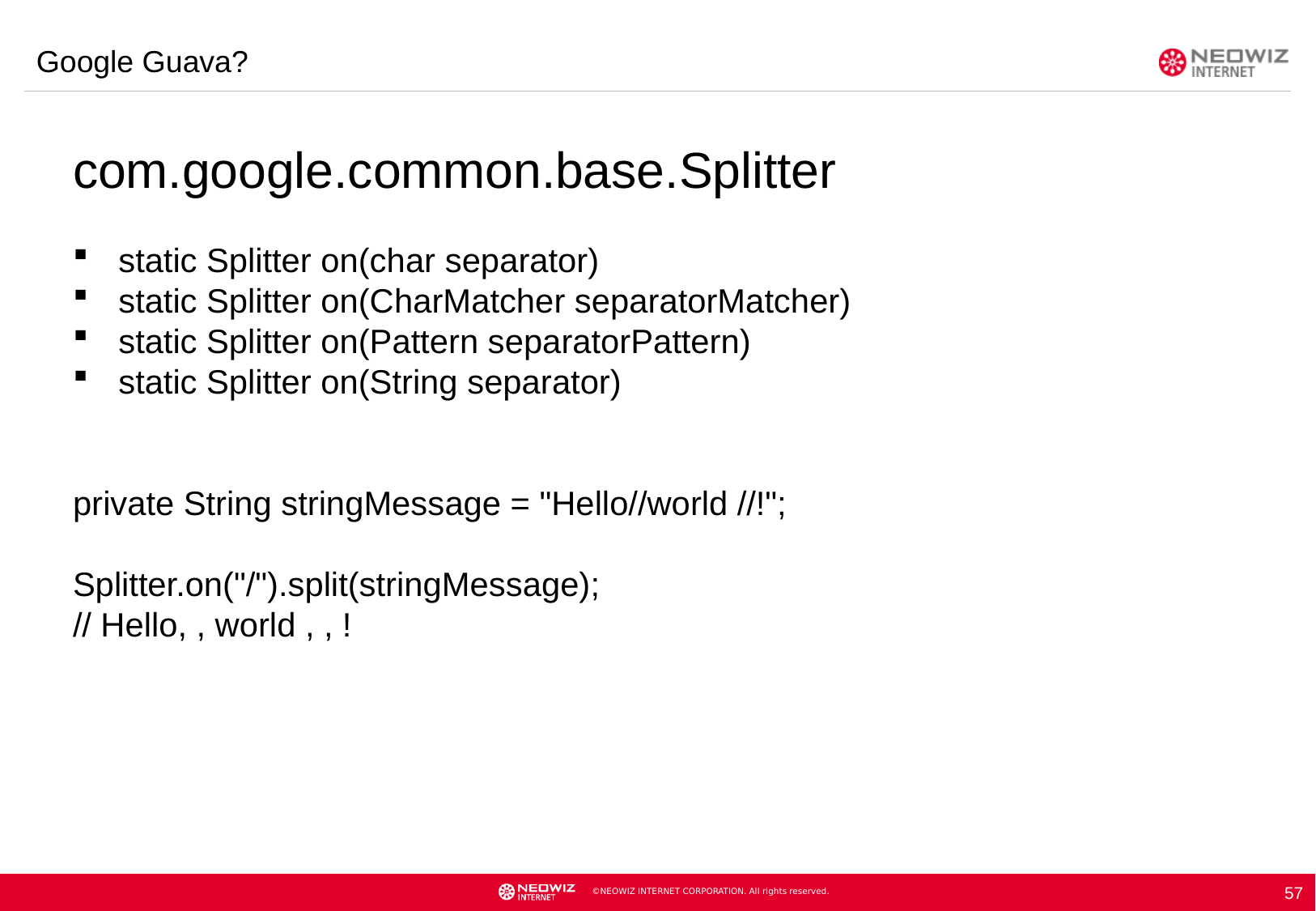

Google Guava?

com.google.common.base.Splitter

static Splitter on(char separator)
static Splitter on(CharMatcher separatorMatcher)
static Splitter on(Pattern separatorPattern)
static Splitter on(String separator)

private String stringMessage = "Hello//world //!";

Splitter.on("/").split(stringMessage);
// Hello, , world , , !
57